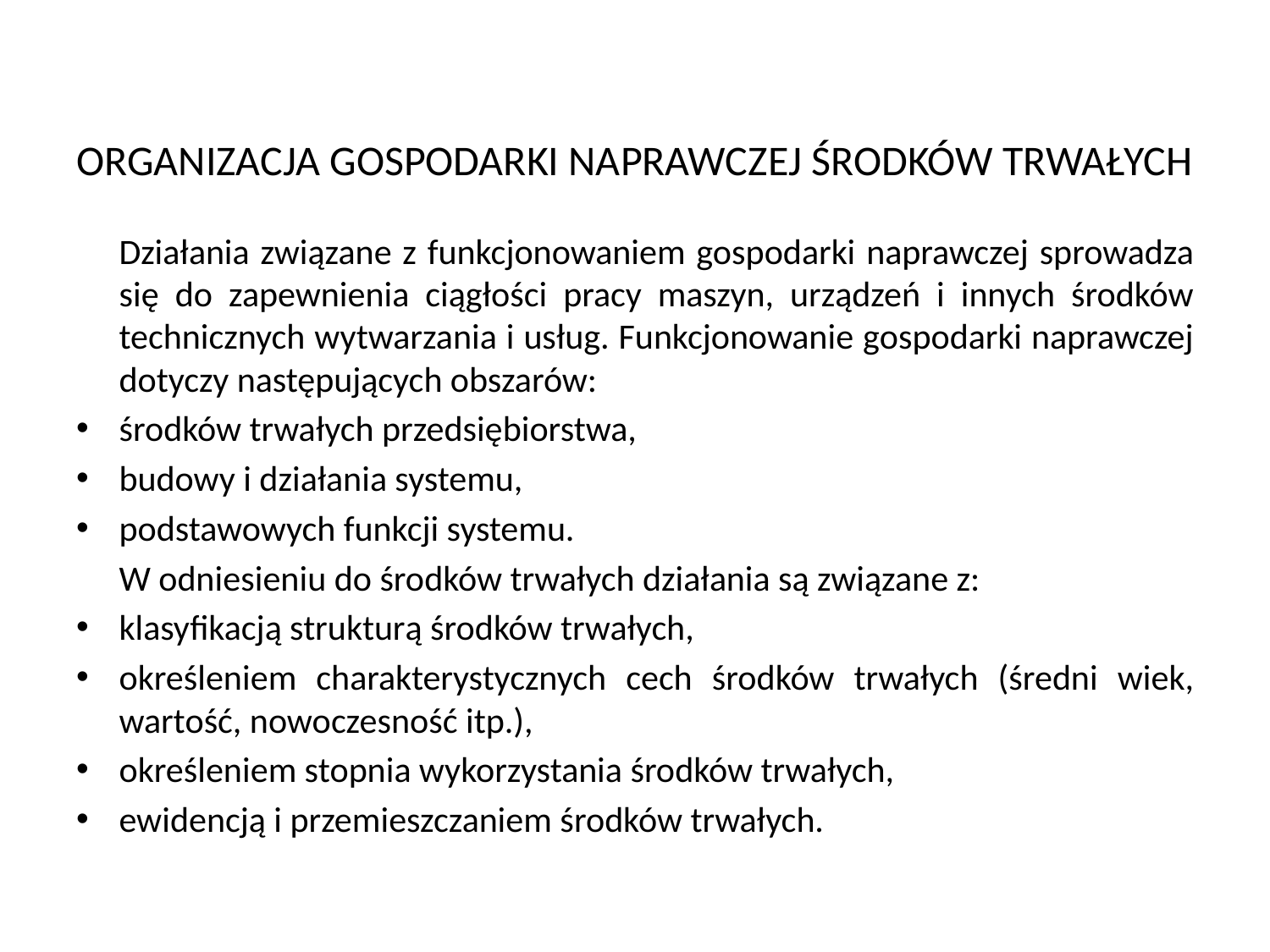

# ORGANIZACJA GOSPODARKI NAPRAWCZEJ ŚRODKÓW TRWAŁYCH
	Działania związane z funkcjonowaniem gospodarki naprawczej sprowadza się do zapewnienia ciągłości pracy maszyn, urządzeń i innych środków technicznych wytwarzania i usług. Funkcjonowanie gospodarki naprawczej dotyczy następujących obszarów:
środków trwałych przedsiębiorstwa,
budowy i działania systemu,
podstawowych funkcji systemu.
	W odniesieniu do środków trwałych działania są związane z:
klasyfikacją strukturą środków trwałych,
określeniem charakterystycznych cech środków trwałych (średni wiek, wartość, nowoczesność itp.),
określeniem stopnia wykorzystania środków trwałych,
ewidencją i przemieszczaniem środków trwałych.